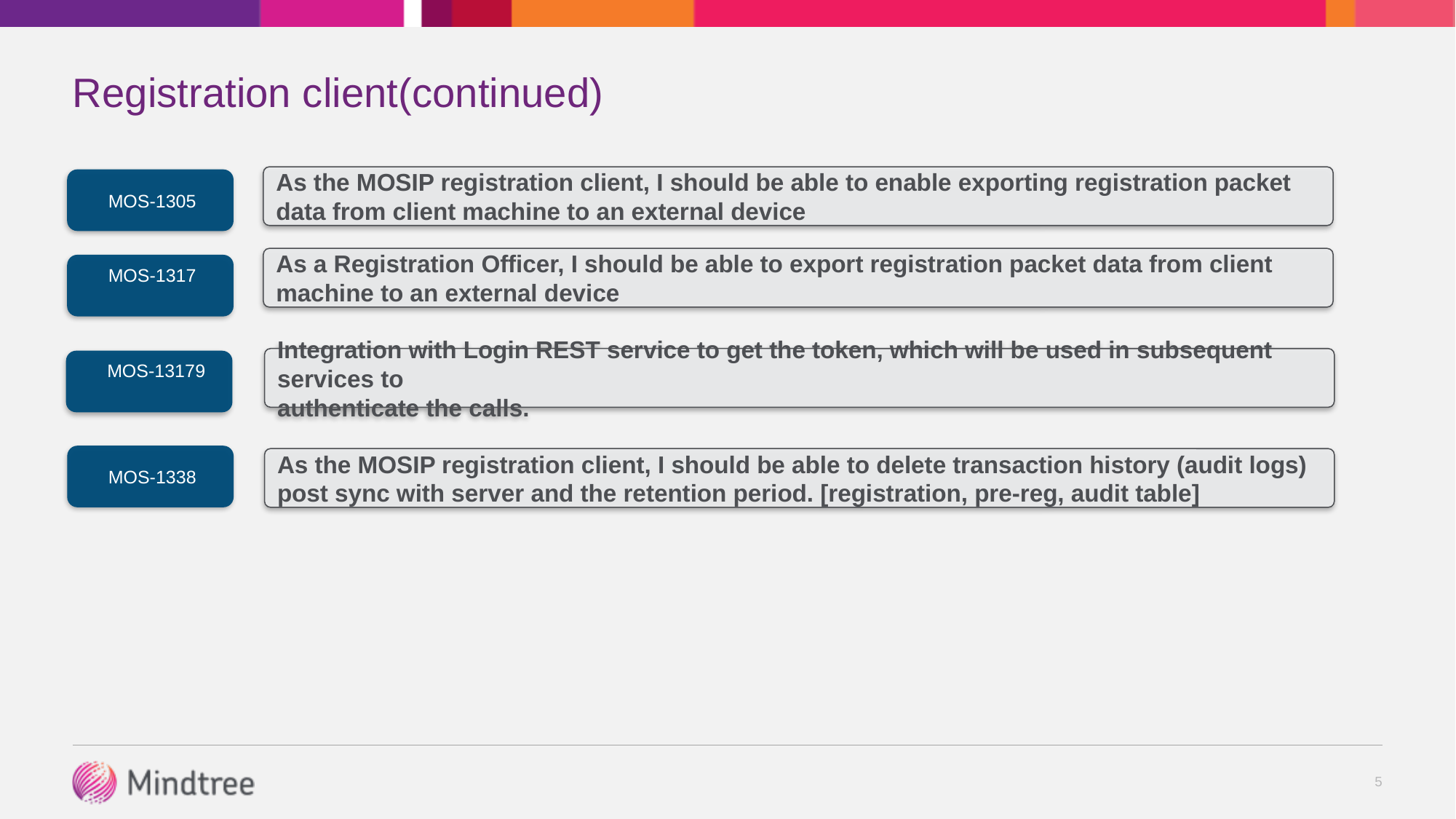

Registration client(continued)

As the MOSIP registration client, I should be able to enable exporting registration packet data from client machine to an external device

MOS-1305
As a Registration Officer, I should be able to export registration packet data from client machine to an external device
MOS-1317

Integration with Login REST service to get the token, which will be used in subsequent services to
authenticate the calls.

MOS-13179

MOS-1338
As the MOSIP registration client, I should be able to delete transaction history (audit logs) post sync with server and the retention period. [registration, pre-reg, audit table]
5